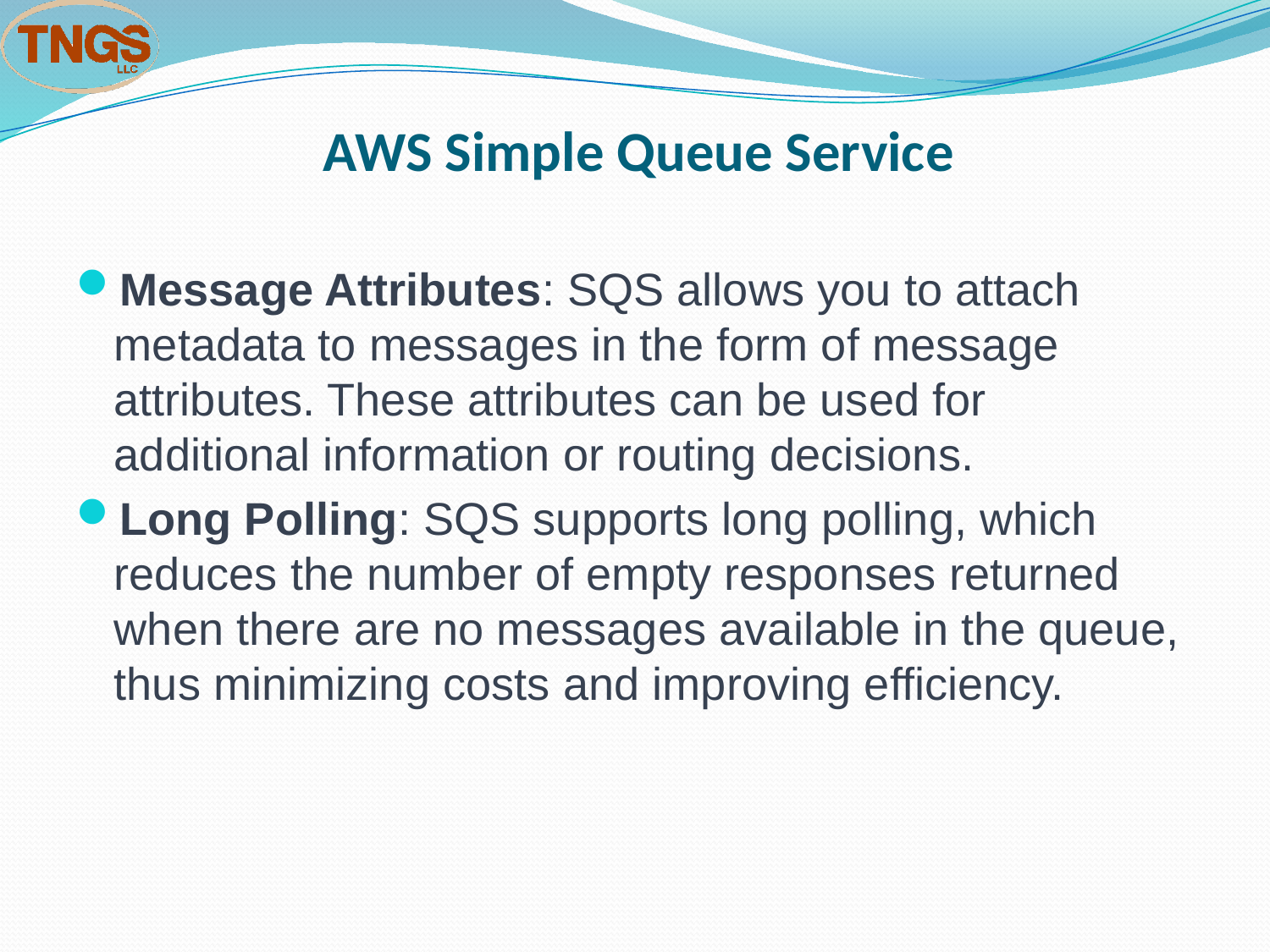

# AWS Simple Queue Service
Message Attributes: SQS allows you to attach metadata to messages in the form of message attributes. These attributes can be used for additional information or routing decisions.
Long Polling: SQS supports long polling, which reduces the number of empty responses returned when there are no messages available in the queue, thus minimizing costs and improving efficiency.